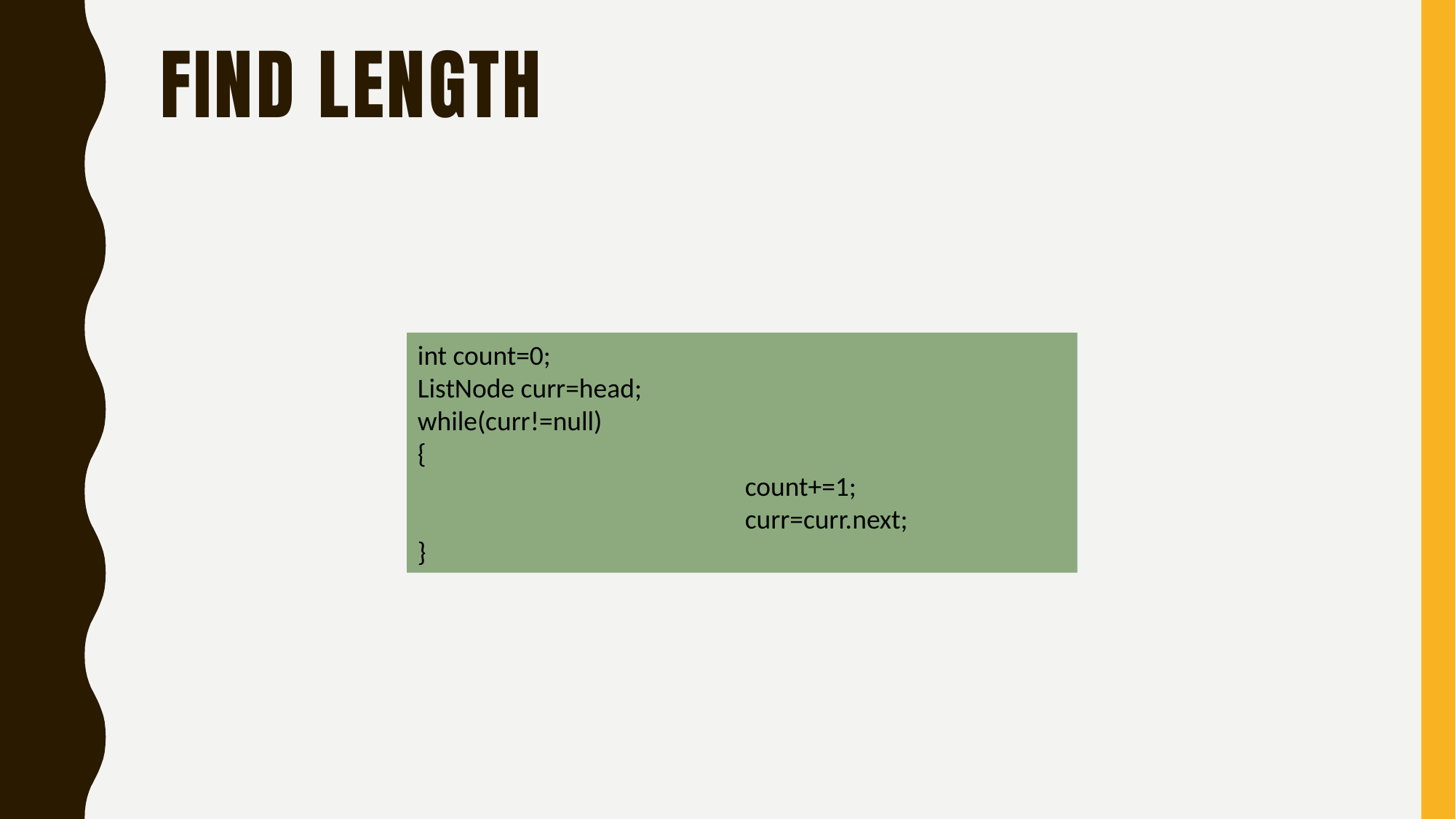

# find length
int count=0;
ListNode curr=head;
while(curr!=null)
{
			count+=1;
			curr=curr.next;
}